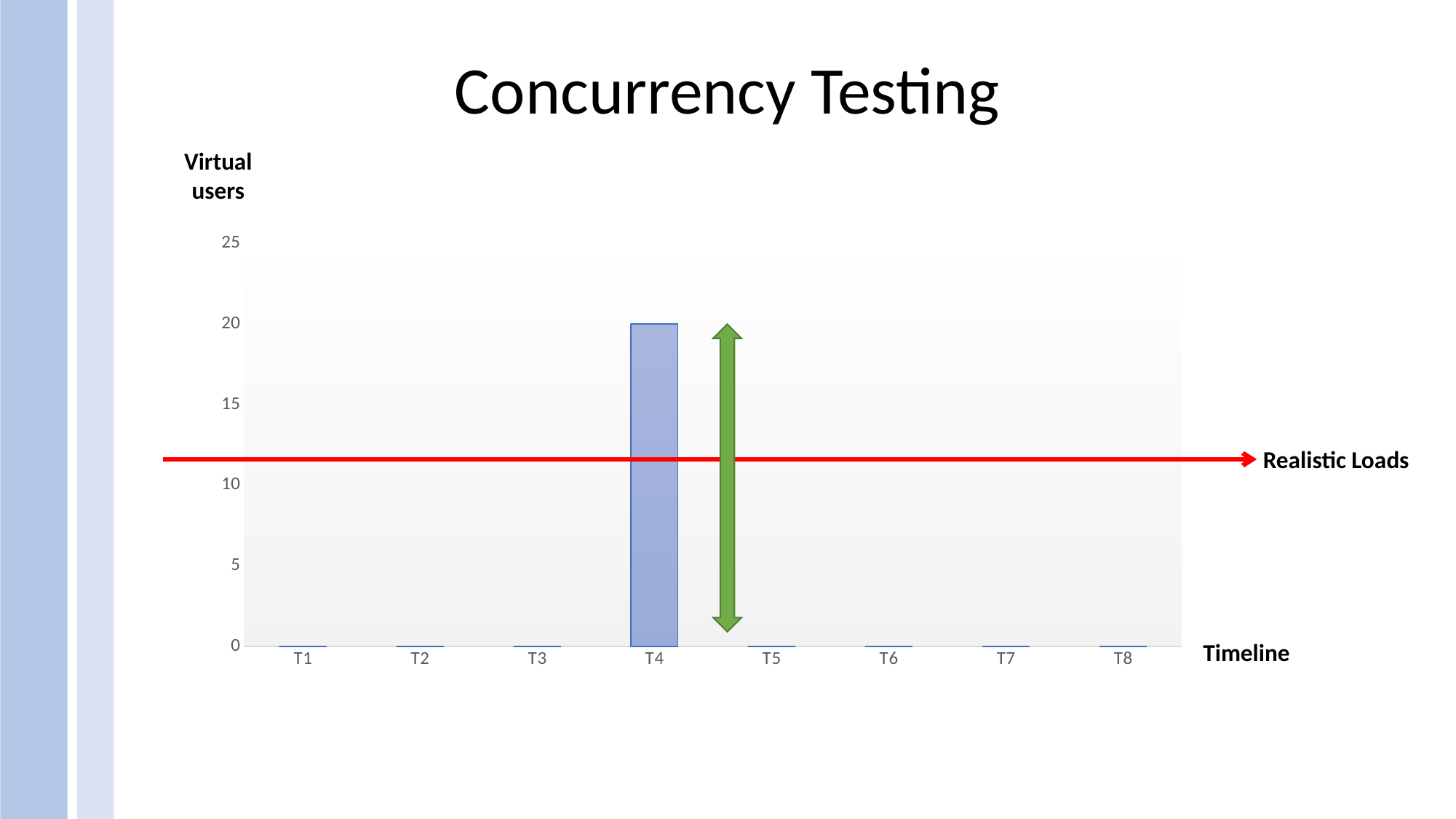

# Concurrency Testing
Virtual users

### Chart

| Category | Series 1 |
|---|---|
| T1 | 0.0 |
| T2 | 0.0 |
| T3 | 0.0 |
| T4 | 20.0 |
| T5 | 0.0 |
| T6 | 0.0 |
| T7 | 0.0 |
| T8 | 0.0 |
Realistic Loads
Timeline